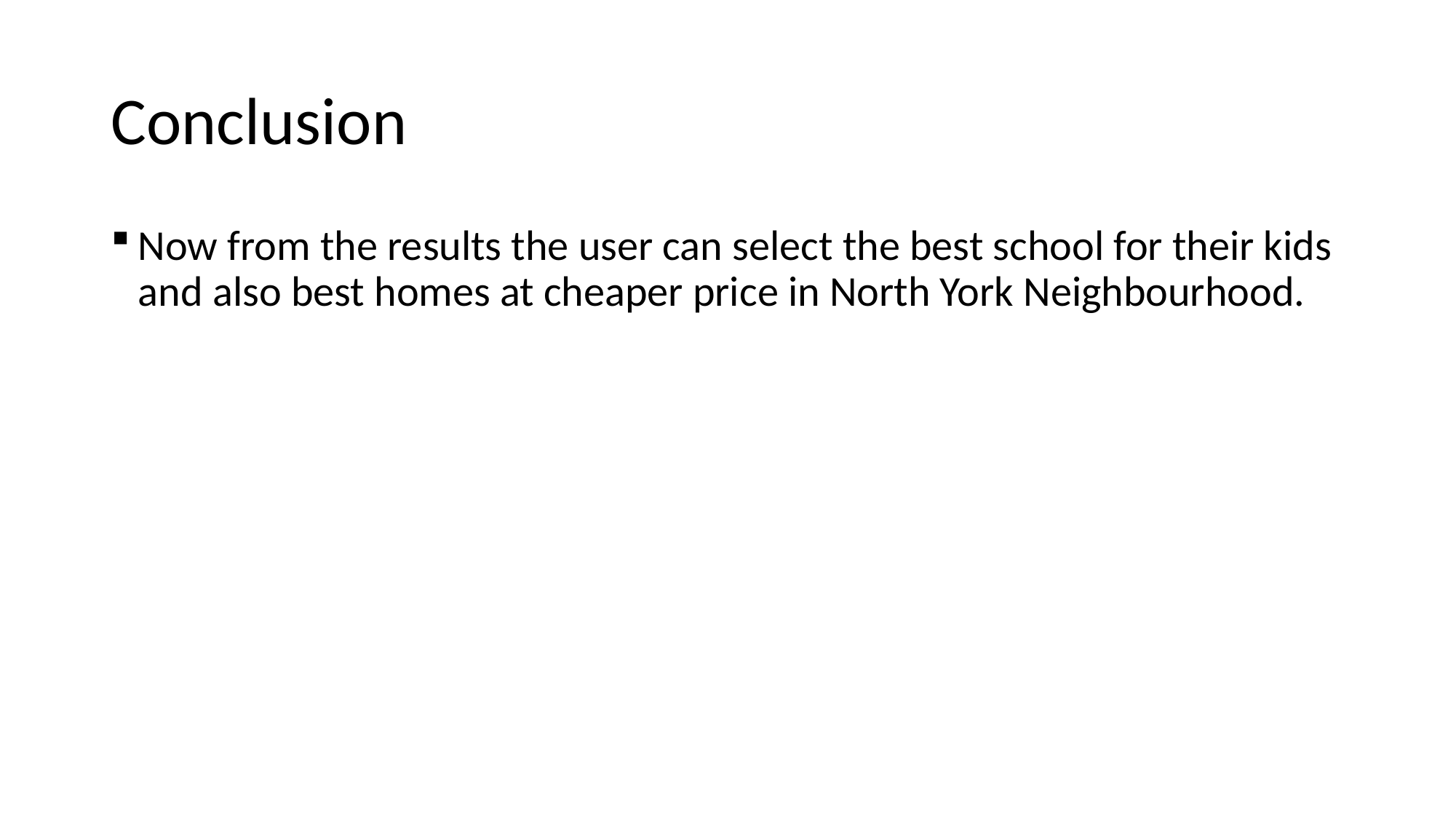

# Conclusion
Now from the results the user can select the best school for their kids and also best homes at cheaper price in North York Neighbourhood.